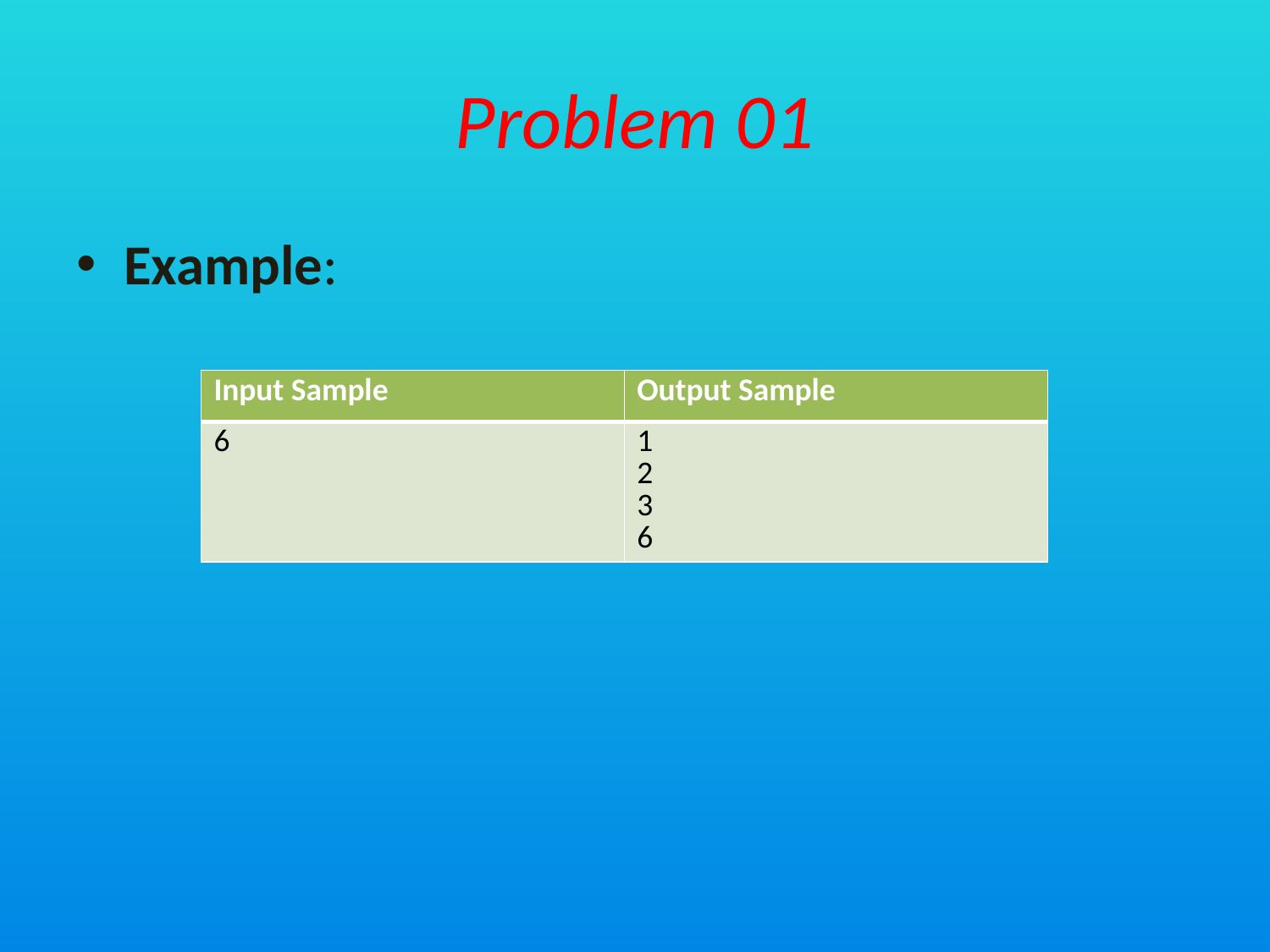

# Problem 01
Example:

| Input Sample | Output Sample |
| --- | --- |
| 6 | 1 2 3 6 |